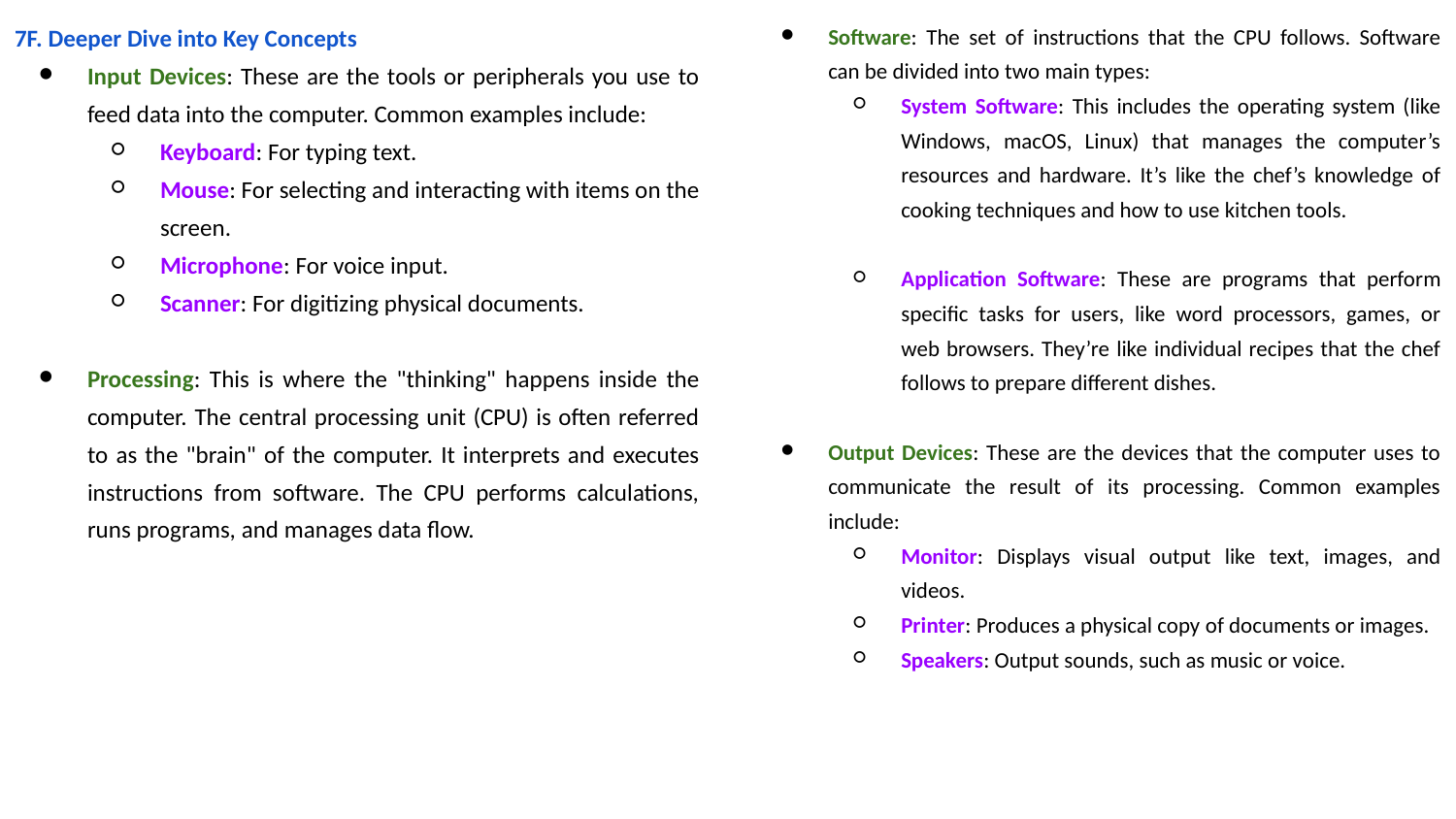

Software: The set of instructions that the CPU follows. Software can be divided into two main types:
System Software: This includes the operating system (like Windows, macOS, Linux) that manages the computer’s resources and hardware. It’s like the chef’s knowledge of cooking techniques and how to use kitchen tools.

Application Software: These are programs that perform specific tasks for users, like word processors, games, or web browsers. They’re like individual recipes that the chef follows to prepare different dishes.

Output Devices: These are the devices that the computer uses to communicate the result of its processing. Common examples include:
Monitor: Displays visual output like text, images, and videos.
Printer: Produces a physical copy of documents or images.
Speakers: Output sounds, such as music or voice.

7F. Deeper Dive into Key Concepts
Input Devices: These are the tools or peripherals you use to feed data into the computer. Common examples include:
Keyboard: For typing text.
Mouse: For selecting and interacting with items on the screen.
Microphone: For voice input.
Scanner: For digitizing physical documents.

Processing: This is where the "thinking" happens inside the computer. The central processing unit (CPU) is often referred to as the "brain" of the computer. It interprets and executes instructions from software. The CPU performs calculations, runs programs, and manages data flow.